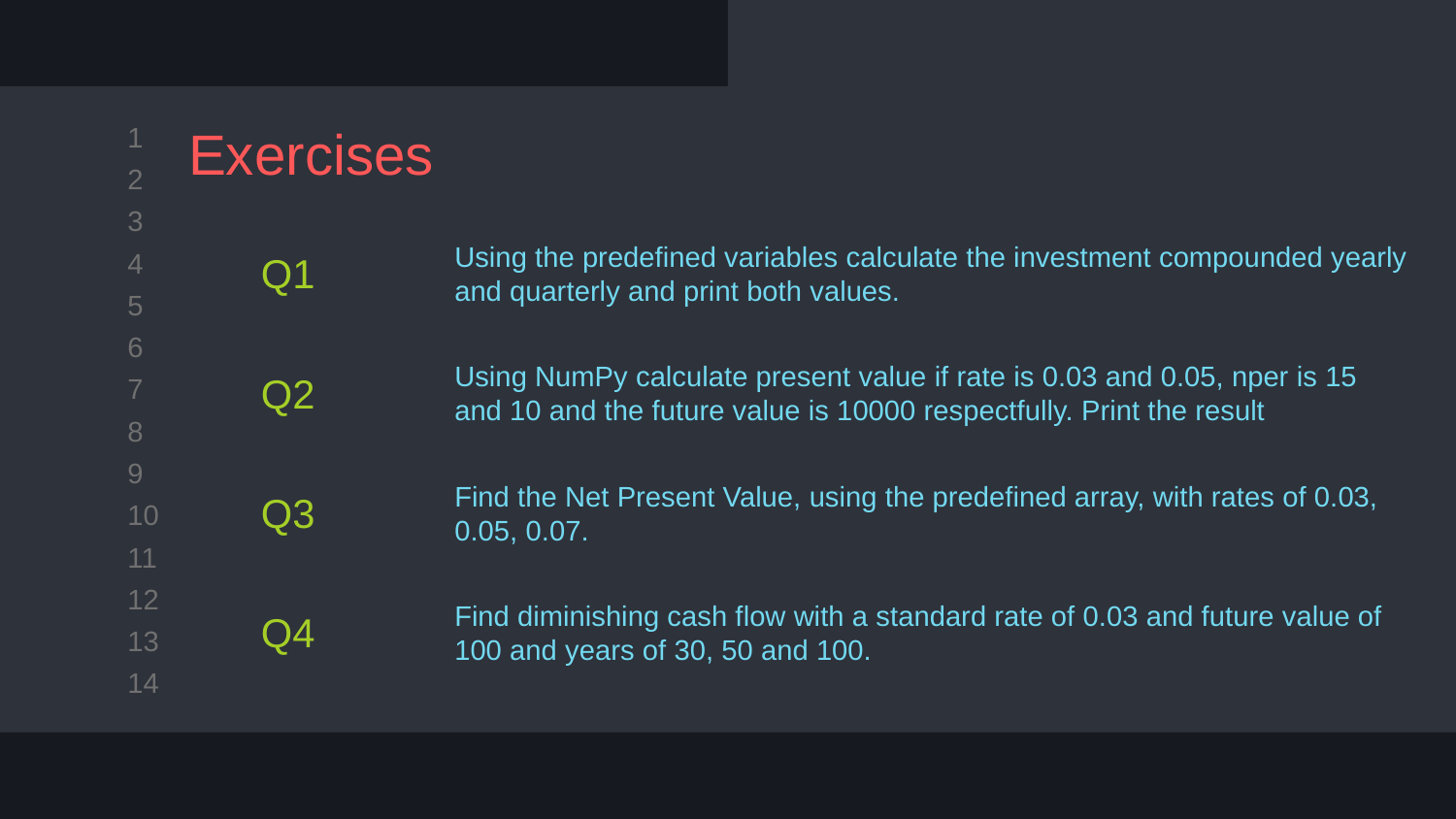

# Exercises
Using the predefined variables calculate the investment compounded yearly and quarterly and print both values.
Q1
Using NumPy calculate present value if rate is 0.03 and 0.05, nper is 15 and 10 and the future value is 10000 respectfully. Print the result
Q2
Find the Net Present Value, using the predefined array, with rates of 0.03, 0.05, 0.07.
Q3
Find diminishing cash flow with a standard rate of 0.03 and future value of 100 and years of 30, 50 and 100.
Q4